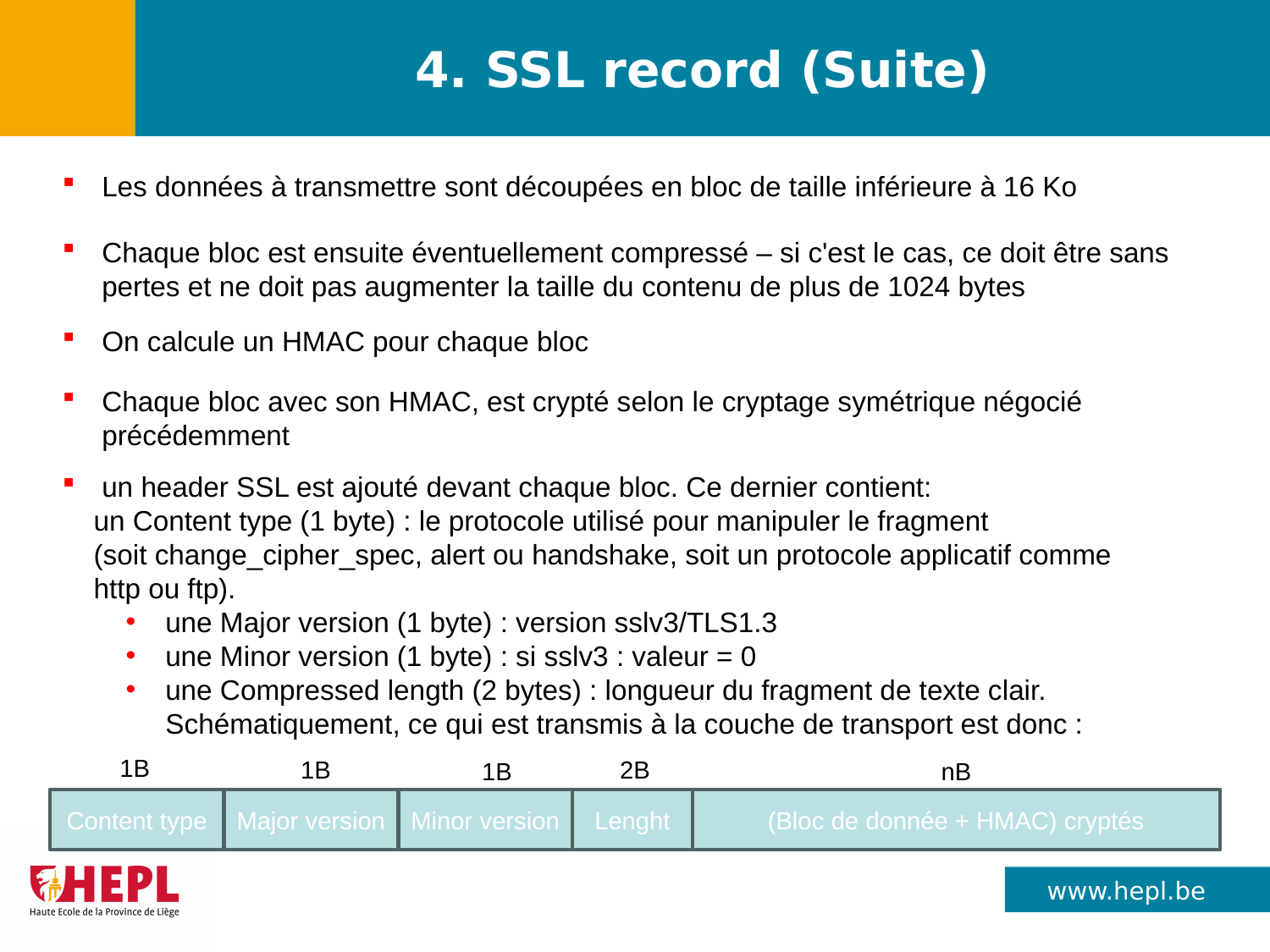

# 4. SSL record (Suite)
Les données à transmettre sont découpées en bloc de taille inférieure à 16 Ko
Chaque bloc est ensuite éventuellement compressé – si c'est le cas, ce doit être sans pertes et ne doit pas augmenter la taille du contenu de plus de 1024 bytes
On calcule un HMAC pour chaque bloc
Chaque bloc avec son HMAC, est crypté selon le cryptage symétrique négocié précédemment
un header SSL est ajouté devant chaque bloc. Ce dernier contient:
    un Content type (1 byte) : le protocole utilisé pour manipuler le fragment
    (soit change_cipher_spec, alert ou handshake, soit un protocole applicatif comme
    http ou ftp).
une Major version (1 byte) : version sslv3/TLS1.3
une Minor version (1 byte) : si sslv3 : valeur = 0
une Compressed length (2 bytes) : longueur du fragment de texte clair. Schématiquement, ce qui est transmis à la couche de transport est donc :
1B
2B
1B
1B
nB
Content type
Major version
Minor version
Lenght
(Bloc de donnée + HMAC) cryptés